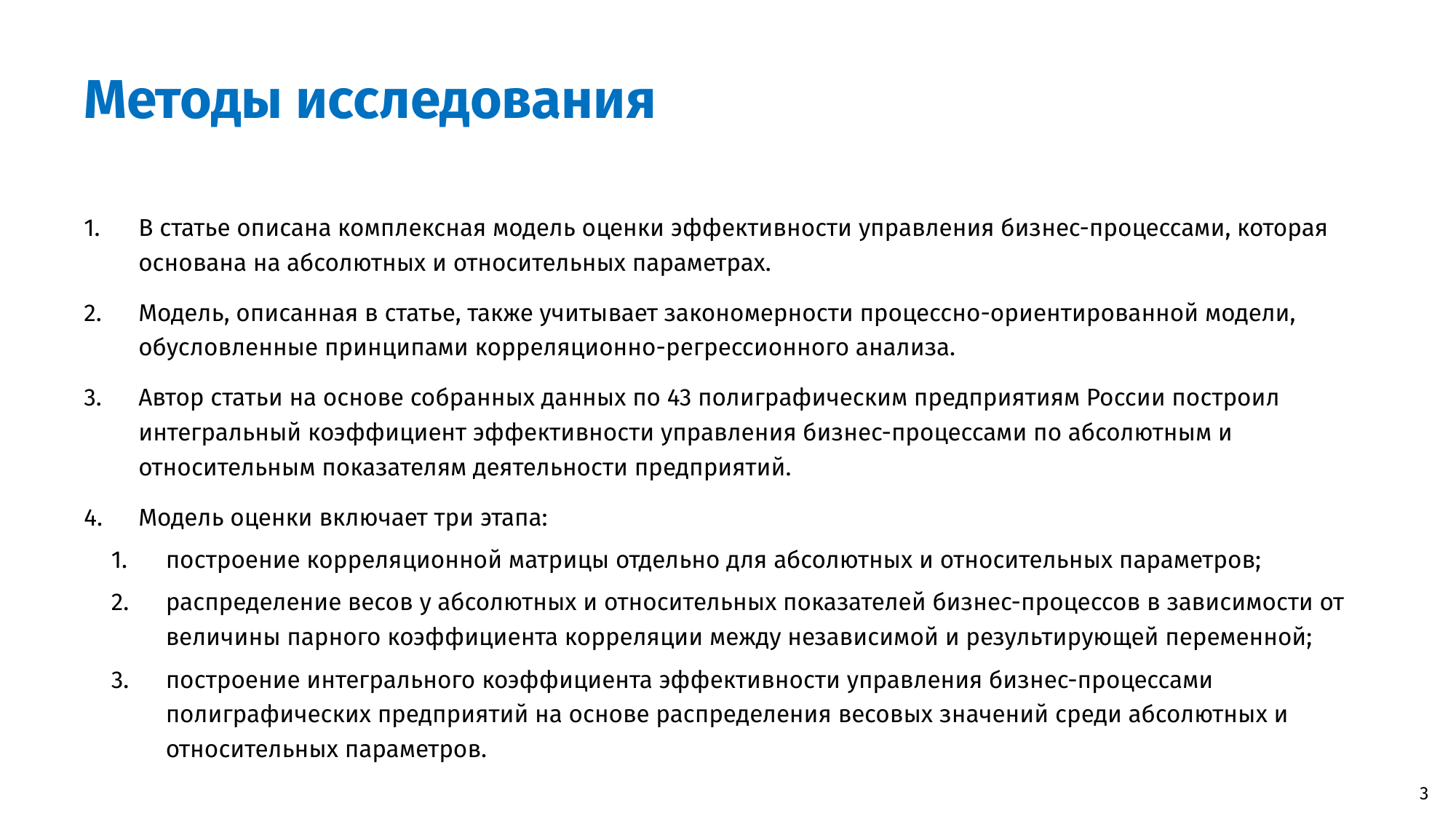

# Методы исследования
В статье описана комплексная модель оценки эффективности управления бизнес-процессами, которая основана на абсолютных и относительных параметрах.
Модель, описанная в статье, также учитывает закономерности процессно-ориентированной модели, обусловленные принципами корреляционно-регрессионного анализа.
Автор статьи на основе собранных данных по 43 полиграфическим предприятиям России построил интегральный коэффициент эффективности управления бизнес-процессами по абсолютным и относительным показателям деятельности предприятий.
Модель оценки включает три этапа:
построение корреляционной матрицы отдельно для абсолютных и относительных параметров;
распределение весов у абсолютных и относительных показателей бизнес-процессов в зависимости от величины парного коэффициента корреляции между независимой и результирующей переменной;
построение интегрального коэффициента эффективности управления бизнес-процессами полиграфических предприятий на основе распределения весовых значений среди абсолютных и относительных параметров.
3